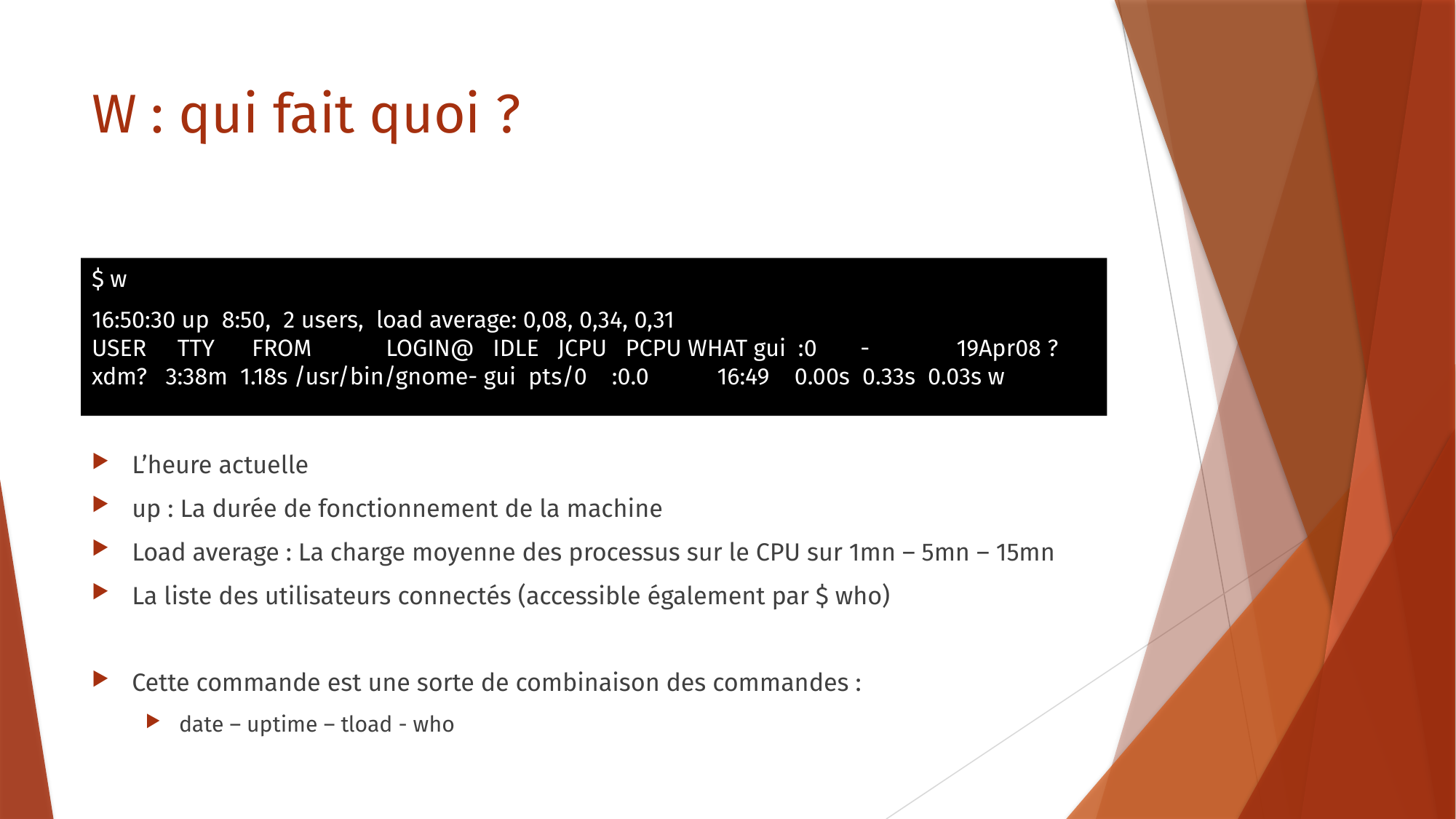

# W : qui fait quoi ?
$ w
16:50:30 up  8:50,  2 users,  load average: 0,08, 0,34, 0,31 USER     TTY      FROM            LOGIN@   IDLE   JCPU   PCPU WHAT gui  :0       -              19Apr08 ?xdm?   3:38m  1.18s /usr/bin/gnome- gui  pts/0    :0.0           16:49    0.00s  0.33s  0.03s w
L’heure actuelle
up : La durée de fonctionnement de la machine
Load average : La charge moyenne des processus sur le CPU sur 1mn – 5mn – 15mn
La liste des utilisateurs connectés (accessible également par $ who)

Cette commande est une sorte de combinaison des commandes :
date – uptime – tload - who